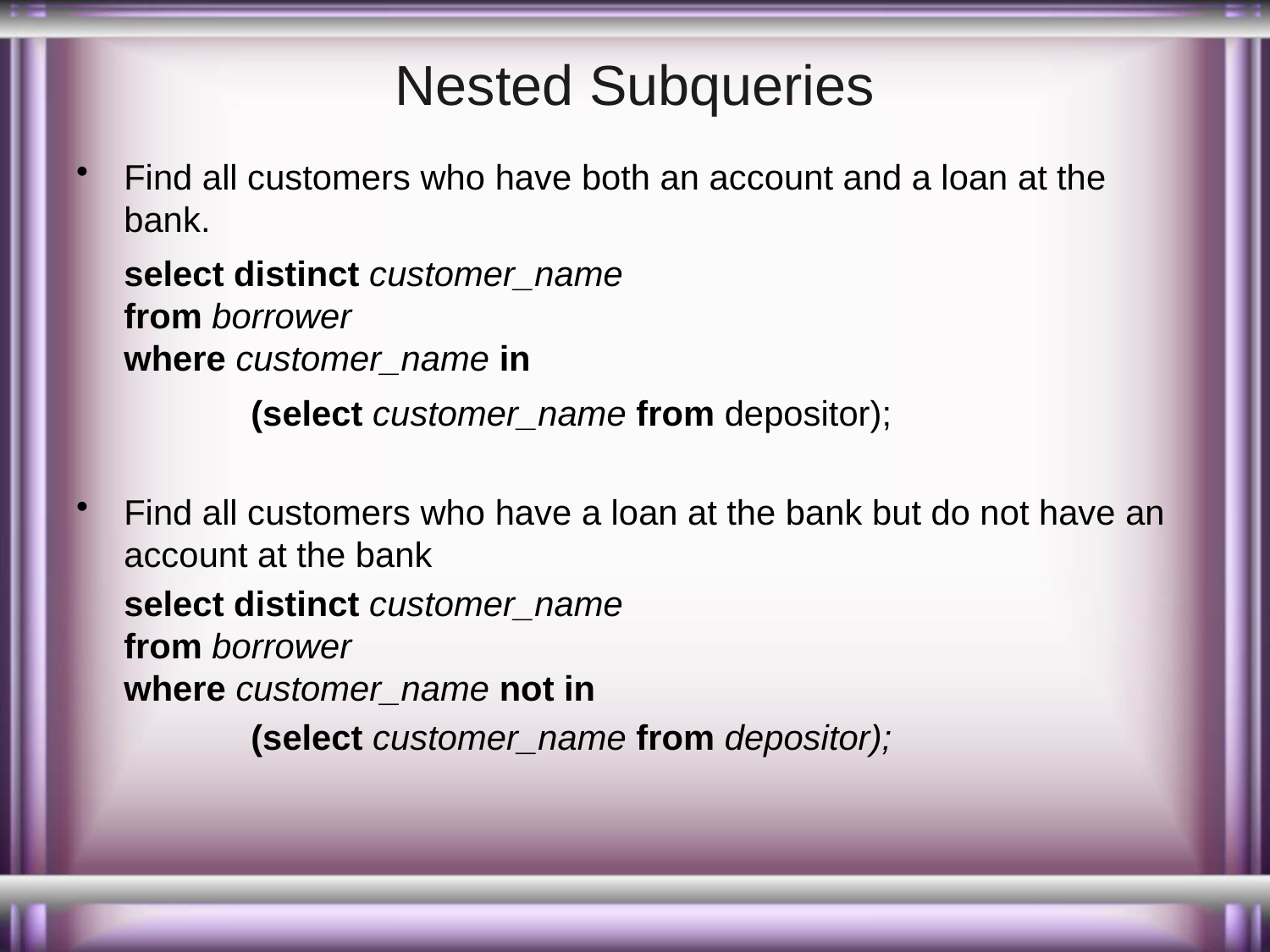

# Nested Subqueries
Find all customers who have both an account and a loan at the bank.
	select distinct customer_name
from borrower
where customer_name in
		(select customer_name from depositor);

Find all customers who have a loan at the bank but do not have an account at the bank
	select distinct customer_name
from borrower
where customer_name not in
		(select customer_name from depositor);